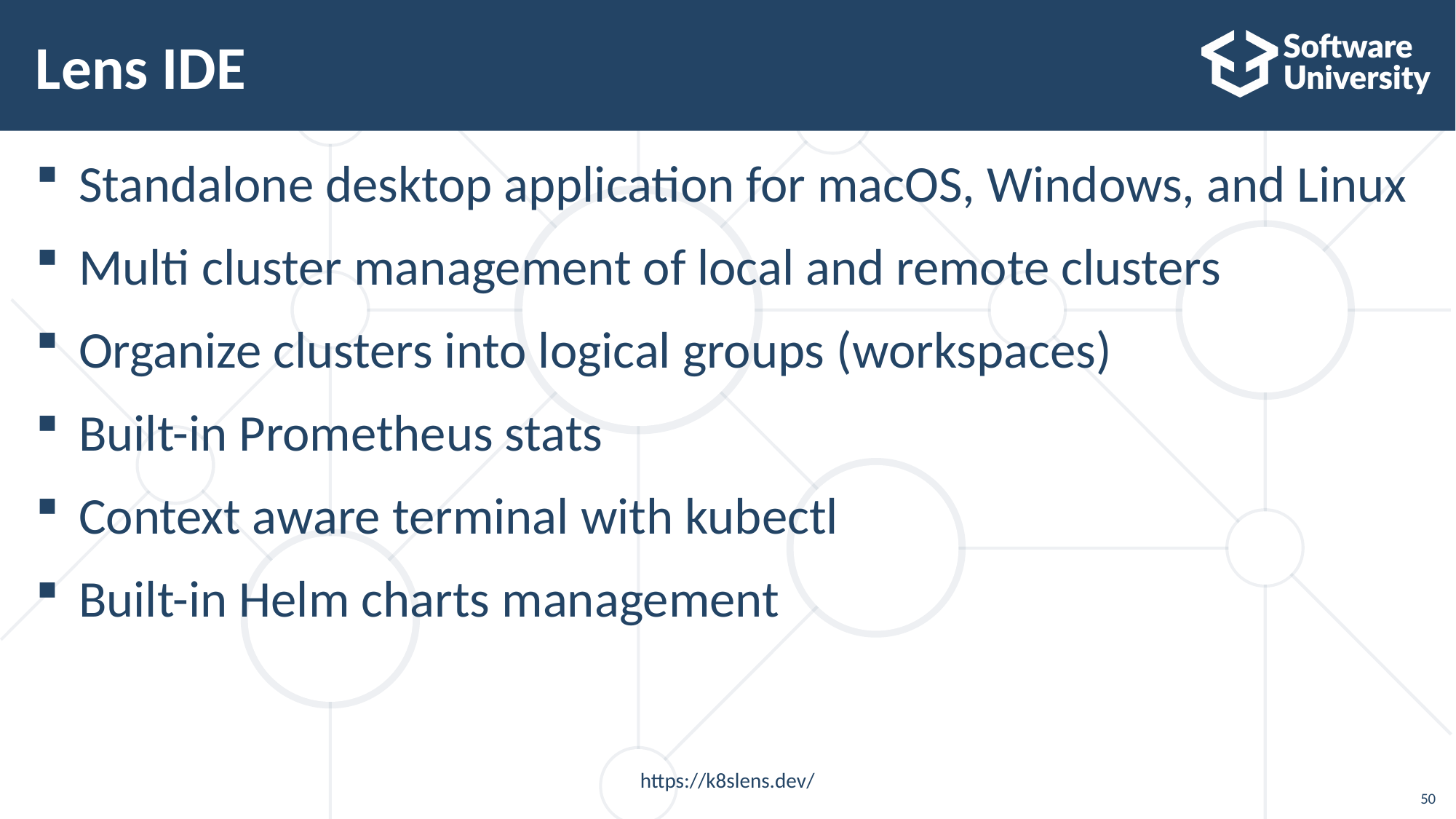

# Lens IDE
Standalone desktop application for macOS, Windows, and Linux
Multi cluster management of local and remote clusters
Organize clusters into logical groups (workspaces)
Built-in Prometheus stats
Context aware terminal with kubectl
Built-in Helm charts management
https://k8slens.dev/
50